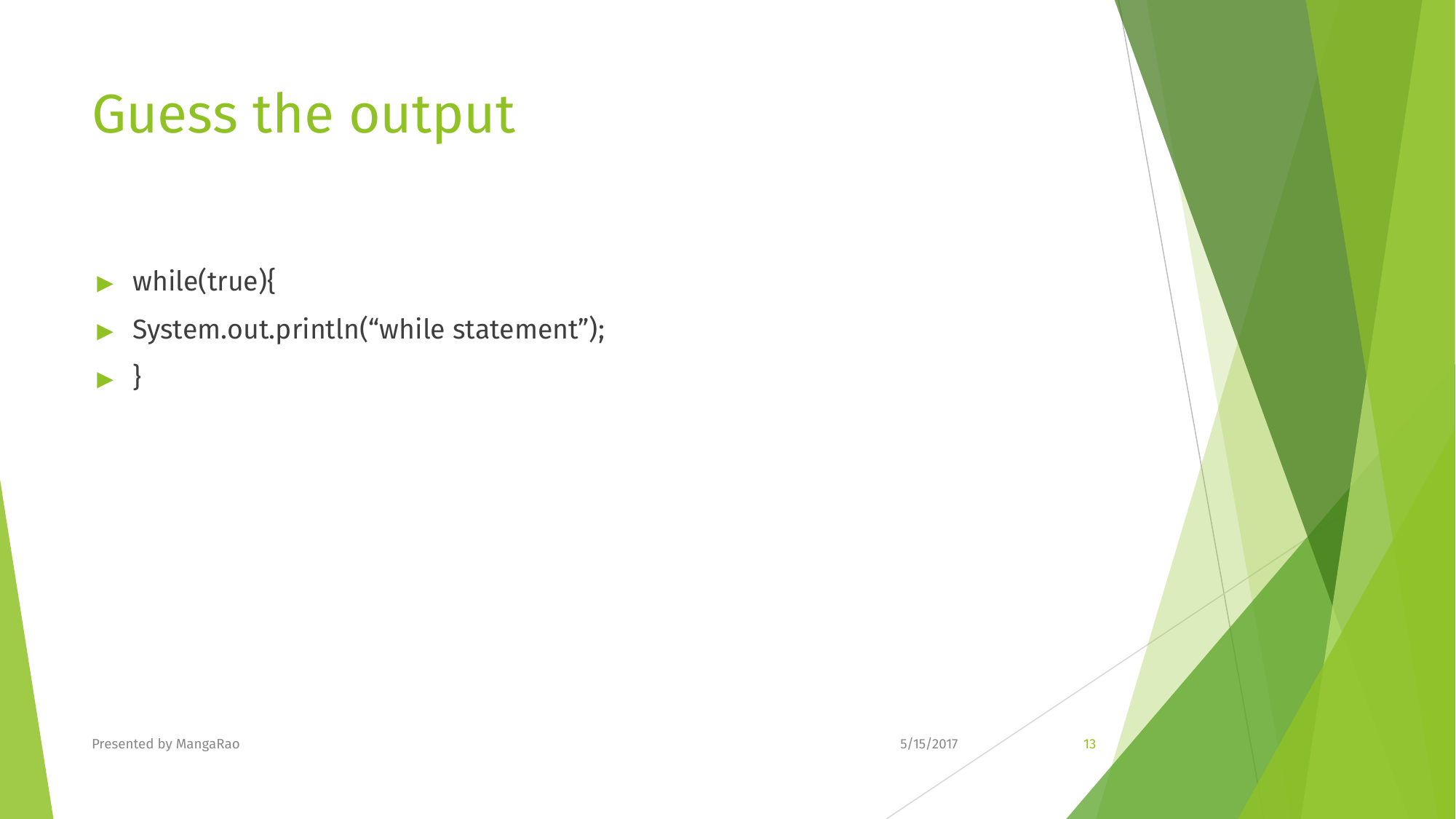

# Guess the output
while(true){
System.out.println(“while statement”);
}
Presented by MangaRao
5/15/2017
13